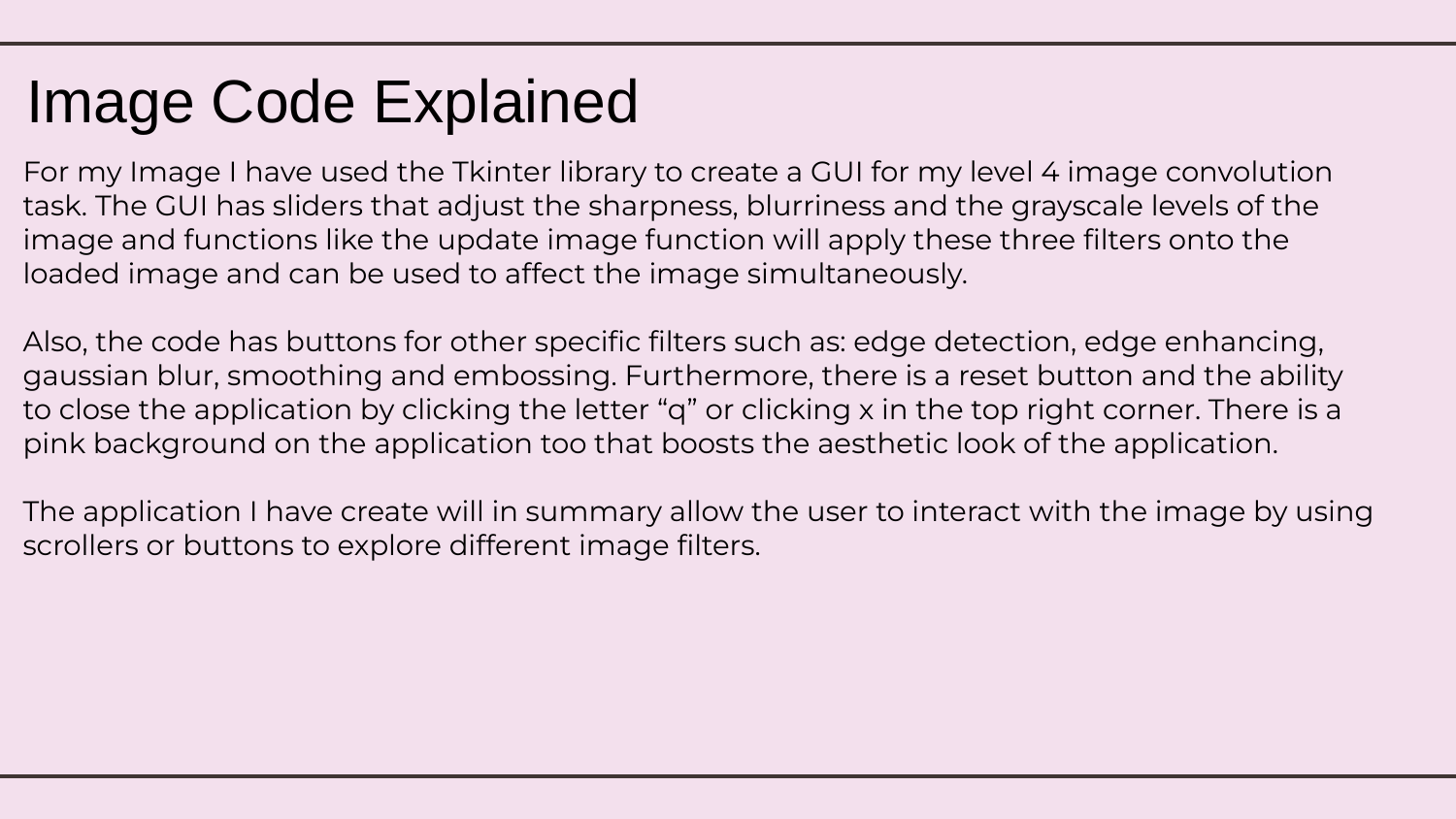

# Image Code Explained
For my Image I have used the Tkinter library to create a GUI for my level 4 image convolution task. The GUI has sliders that adjust the sharpness, blurriness and the grayscale levels of the image and functions like the update image function will apply these three filters onto the loaded image and can be used to affect the image simultaneously.

Also, the code has buttons for other specific filters such as: edge detection, edge enhancing, gaussian blur, smoothing and embossing. Furthermore, there is a reset button and the ability to close the application by clicking the letter “q” or clicking x in the top right corner. There is a pink background on the application too that boosts the aesthetic look of the application.

The application I have create will in summary allow the user to interact with the image by using scrollers or buttons to explore different image filters.